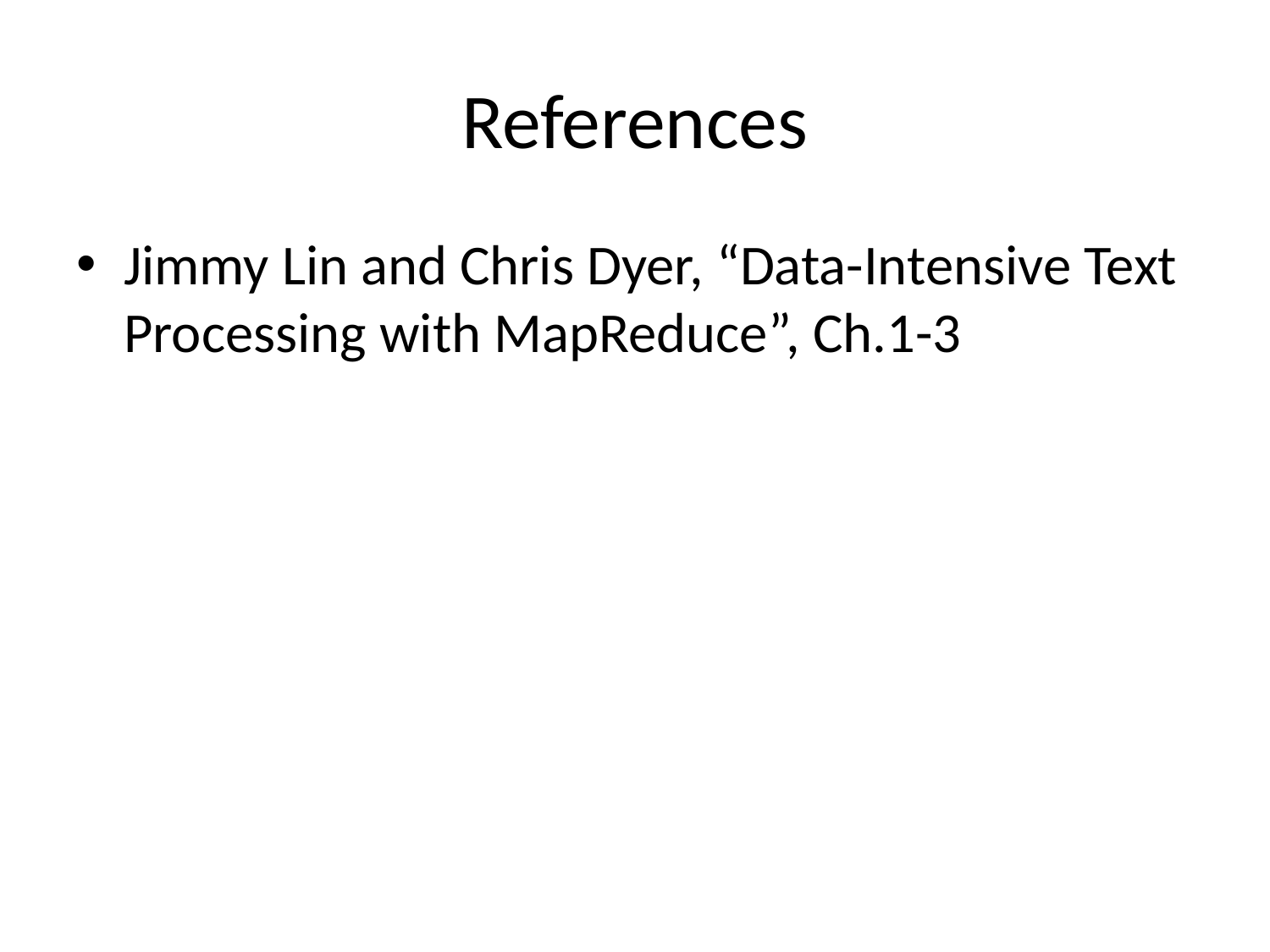

# References
Jimmy Lin and Chris Dyer, “Data-Intensive Text Processing with MapReduce”, Ch.1-3